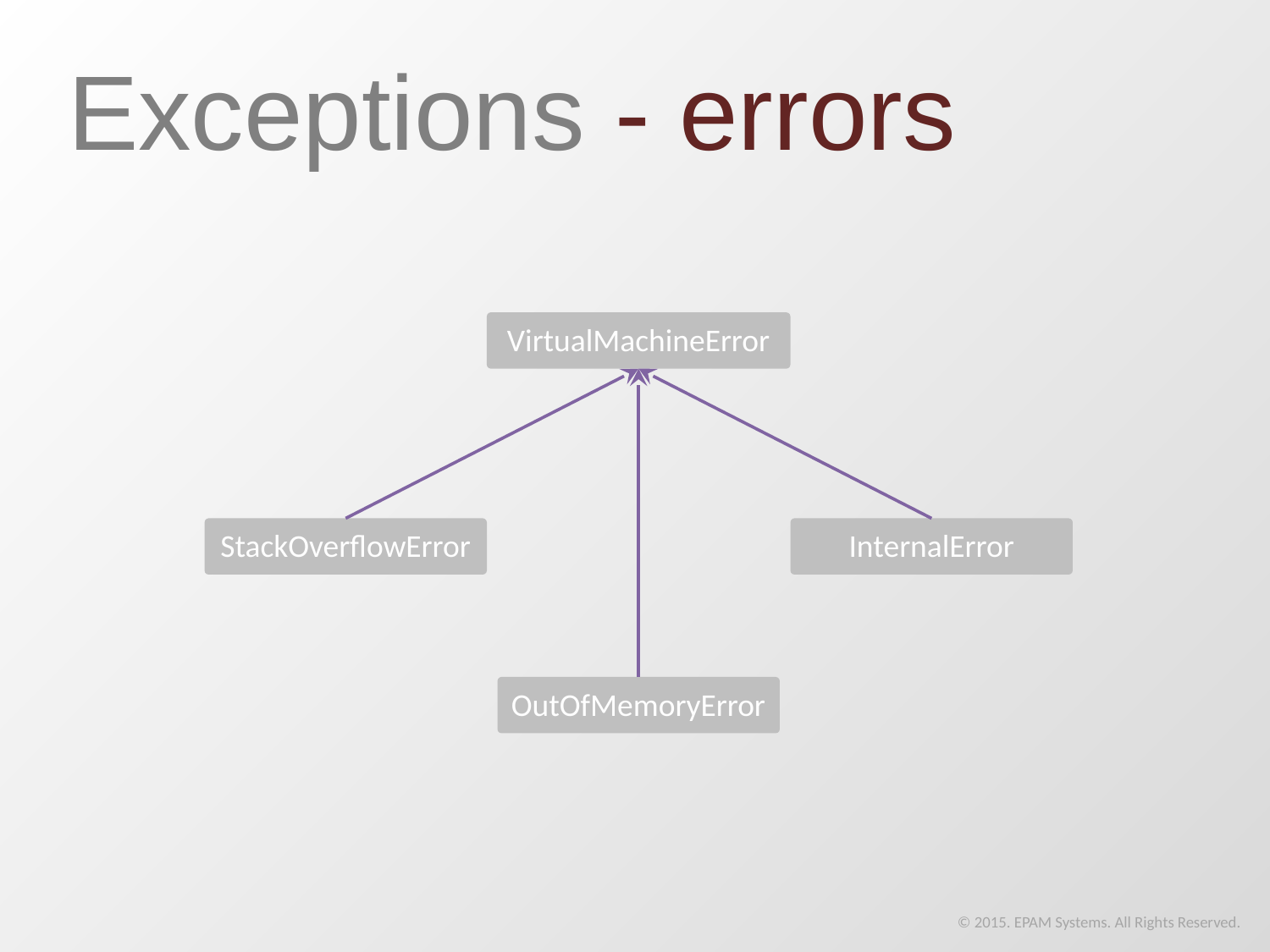

Exceptions - errors
VirtualMachineError
StackOverflowError
InternalError
OutOfMemoryError
© 2015. EPAM Systems. All Rights Reserved.